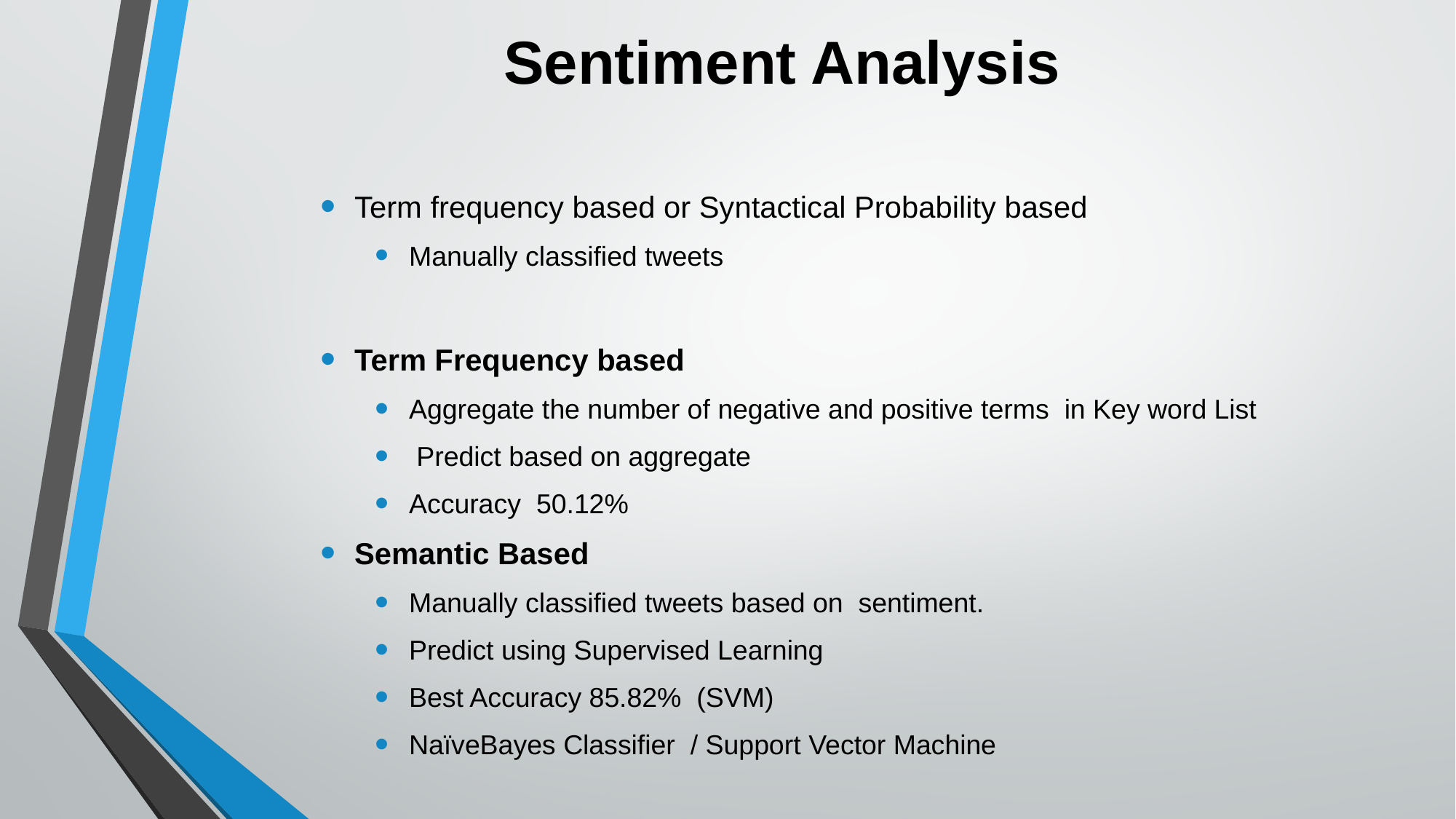

# Sentiment Analysis
Term frequency based or Syntactical Probability based
Manually classified tweets

Term Frequency based
Aggregate the number of negative and positive terms  in Key word List
 Predict based on aggregate
Accuracy  50.12%
Semantic Based
Manually classified tweets based on  sentiment.
Predict using Supervised Learning
Best Accuracy 85.82%  (SVM)
NaïveBayes Classifier  / Support Vector Machine